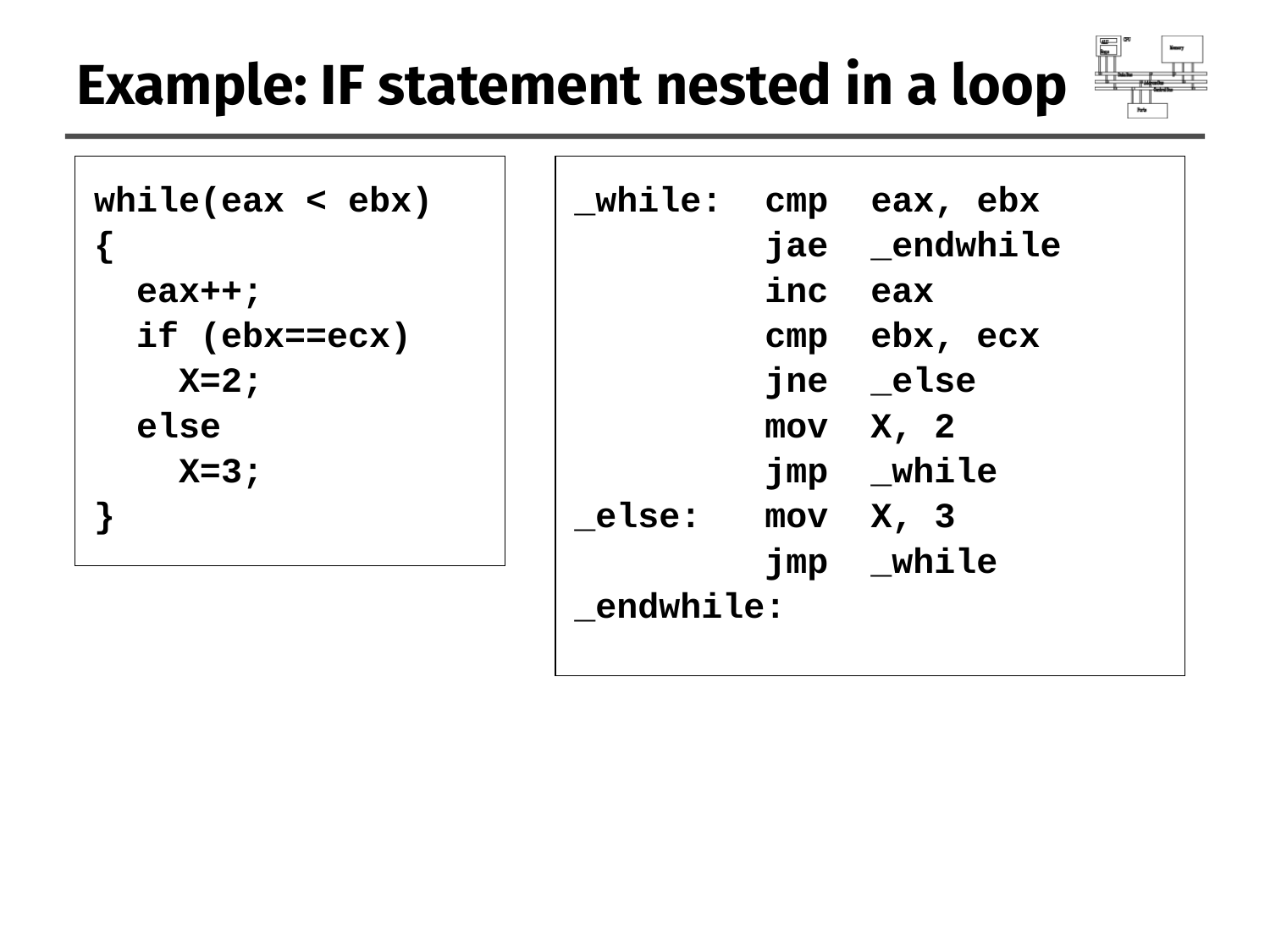

# Example: IF statement nested in a loop
while(eax < ebx)
{
  eax++;
  if (ebx==ecx)
    X=2;
  else
    X=3;
}
_while:  cmp  eax, ebx
         jae  _endwhile
         inc  eax
         cmp  ebx, ecx
         jne  _else
         mov  X, 2
         jmp  _while
_else:   mov  X, 3
         jmp  _while
_endwhile: